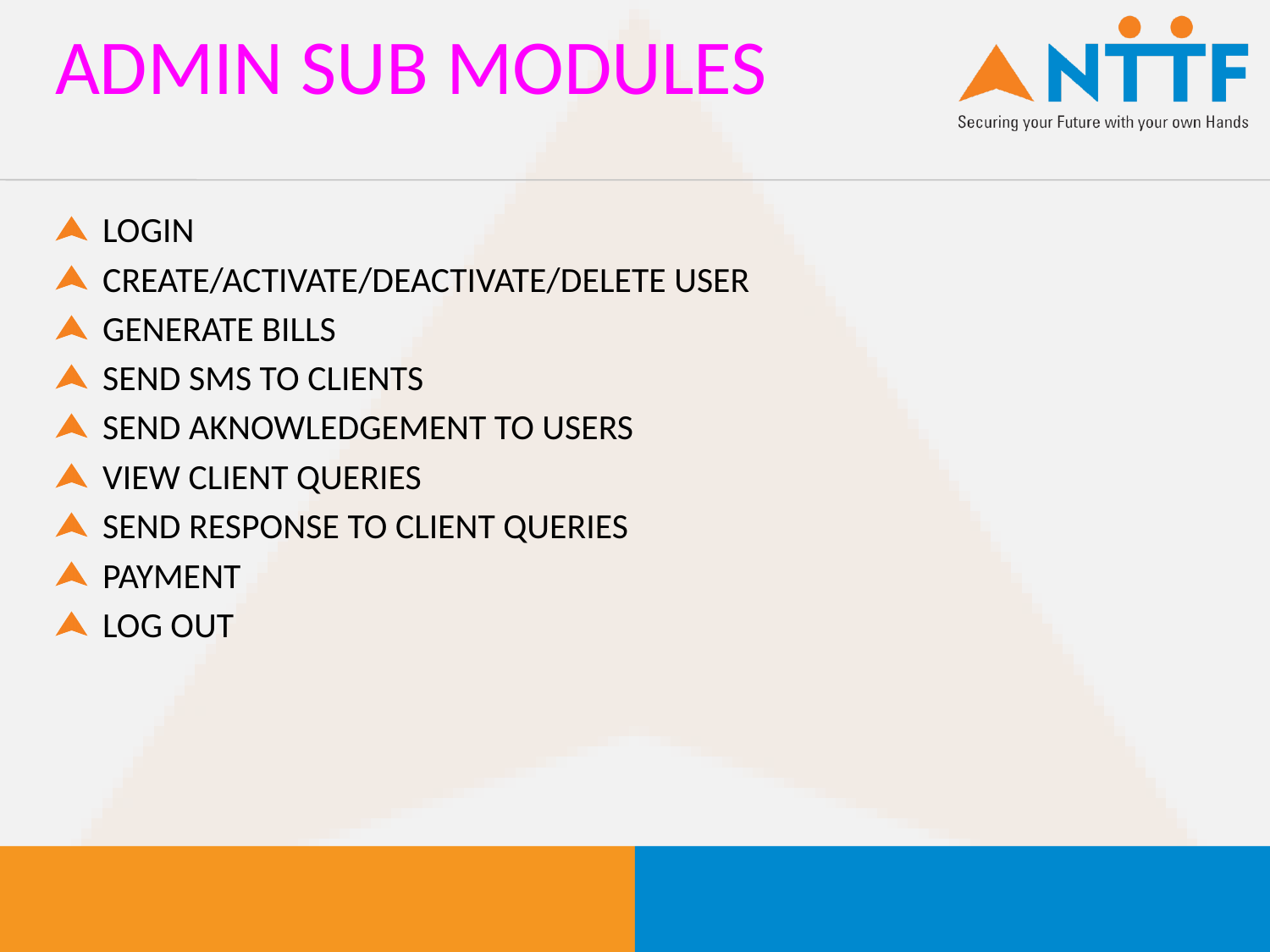

# ADMIN SUB MODULES
LOGIN
CREATE/ACTIVATE/DEACTIVATE/DELETE USER
GENERATE BILLS
SEND SMS TO CLIENTS
SEND AKNOWLEDGEMENT TO USERS
VIEW CLIENT QUERIES
SEND RESPONSE TO CLIENT QUERIES
PAYMENT
LOG OUT